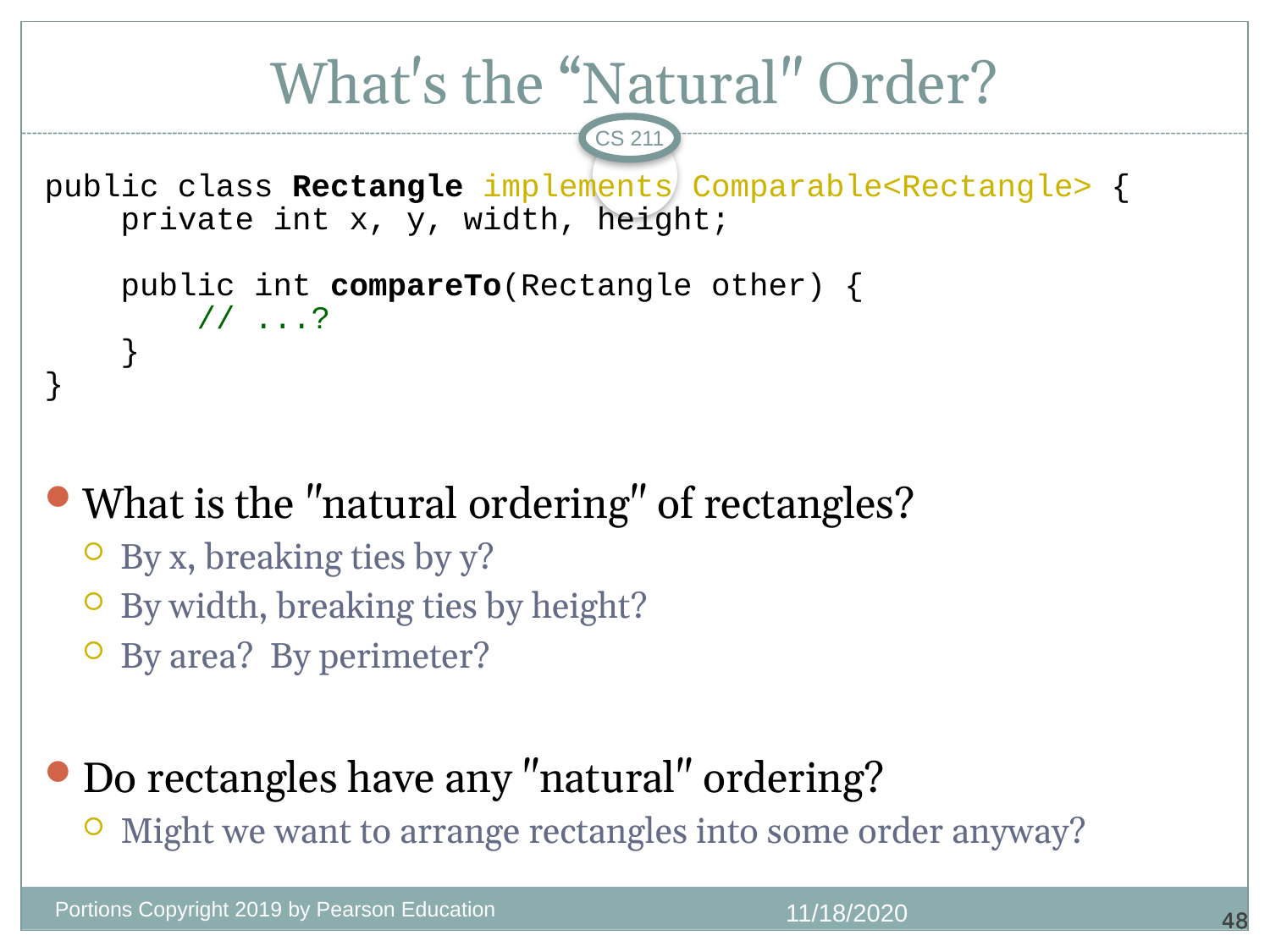

# What's the “Natural" Order?
CS 211
public class Rectangle implements Comparable<Rectangle> {
    private int x, y, width, height;

    public int compareTo(Rectangle other) {
        // ...?
    }
}

What is the "natural ordering" of rectangles?
By x, breaking ties by y?
By width, breaking ties by height?
By area?  By perimeter?

Do rectangles have any "natural" ordering?
Might we want to arrange rectangles into some order anyway?
Portions Copyright 2019 by Pearson Education
11/18/2020